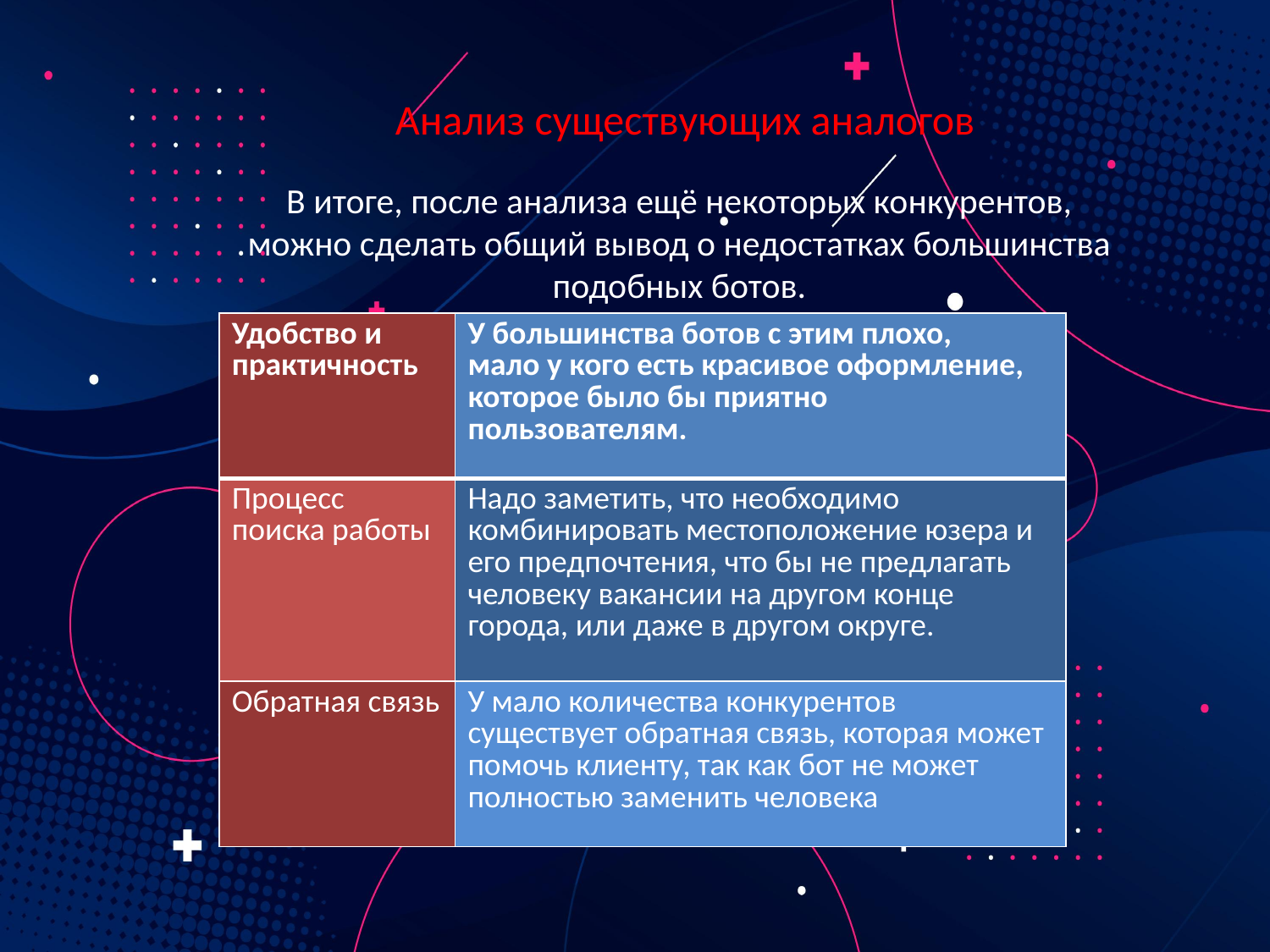

Анализ существующих аналогов
В итоге, после анализа ещё некоторых конкурентов, можно сделать общий вывод о недостатках большинства подобных ботов.

| Удобство и практичность | У большинства ботов с этим плохо, мало у кого есть красивое оформление, которое было бы приятно пользователям. |
| --- | --- |
| Процесс поиска работы | Надо заметить, что необходимо комбинировать местоположение юзера и его предпочтения, что бы не предлагать человеку вакансии на другом конце города, или даже в другом округе. |
| Обратная связь | У мало количества конкурентов существует обратная связь, которая может помочь клиенту, так как бот не может полностью заменить человека |